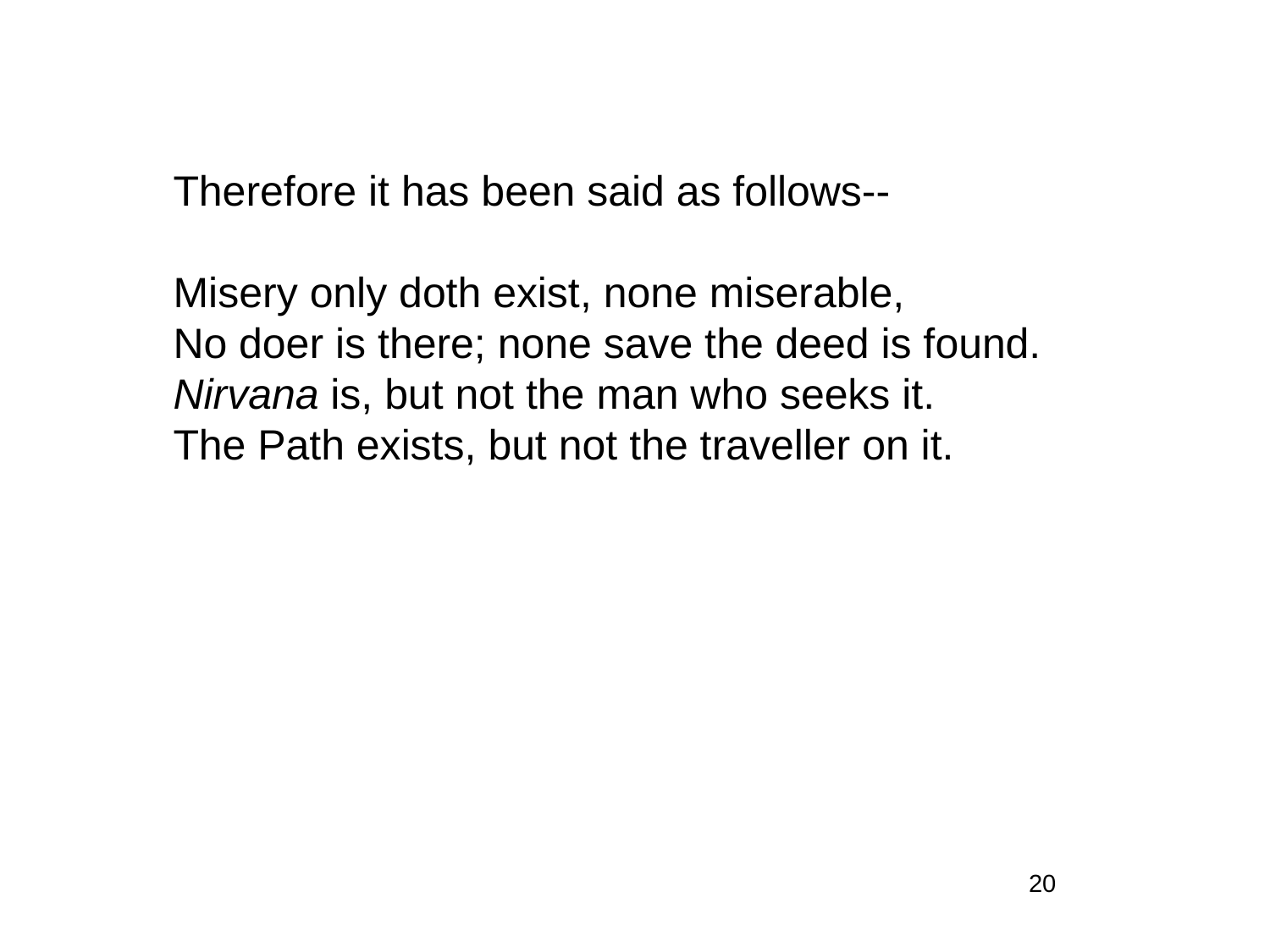

Therefore it has been said as follows--

Misery only doth exist, none miserable,
No doer is there; none save the deed is found.
Nirvana is, but not the man who seeks it.
The Path exists, but not the traveller on it.
20